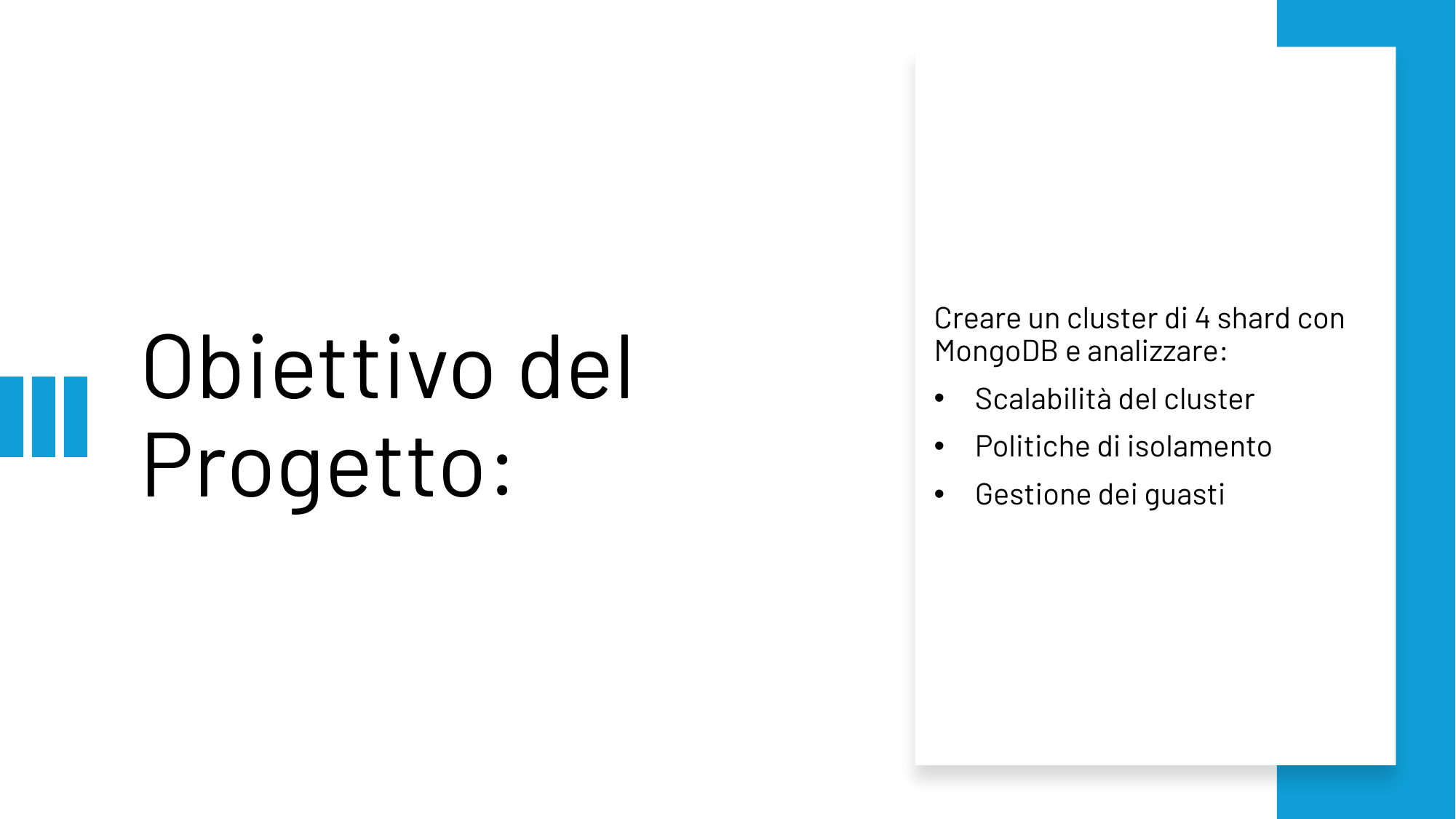

Creare un cluster di 4 shard con MongoDB e analizzare:
Scalabilità del cluster
Politiche di isolamento
Gestione dei guasti
# Obiettivo del Progetto: